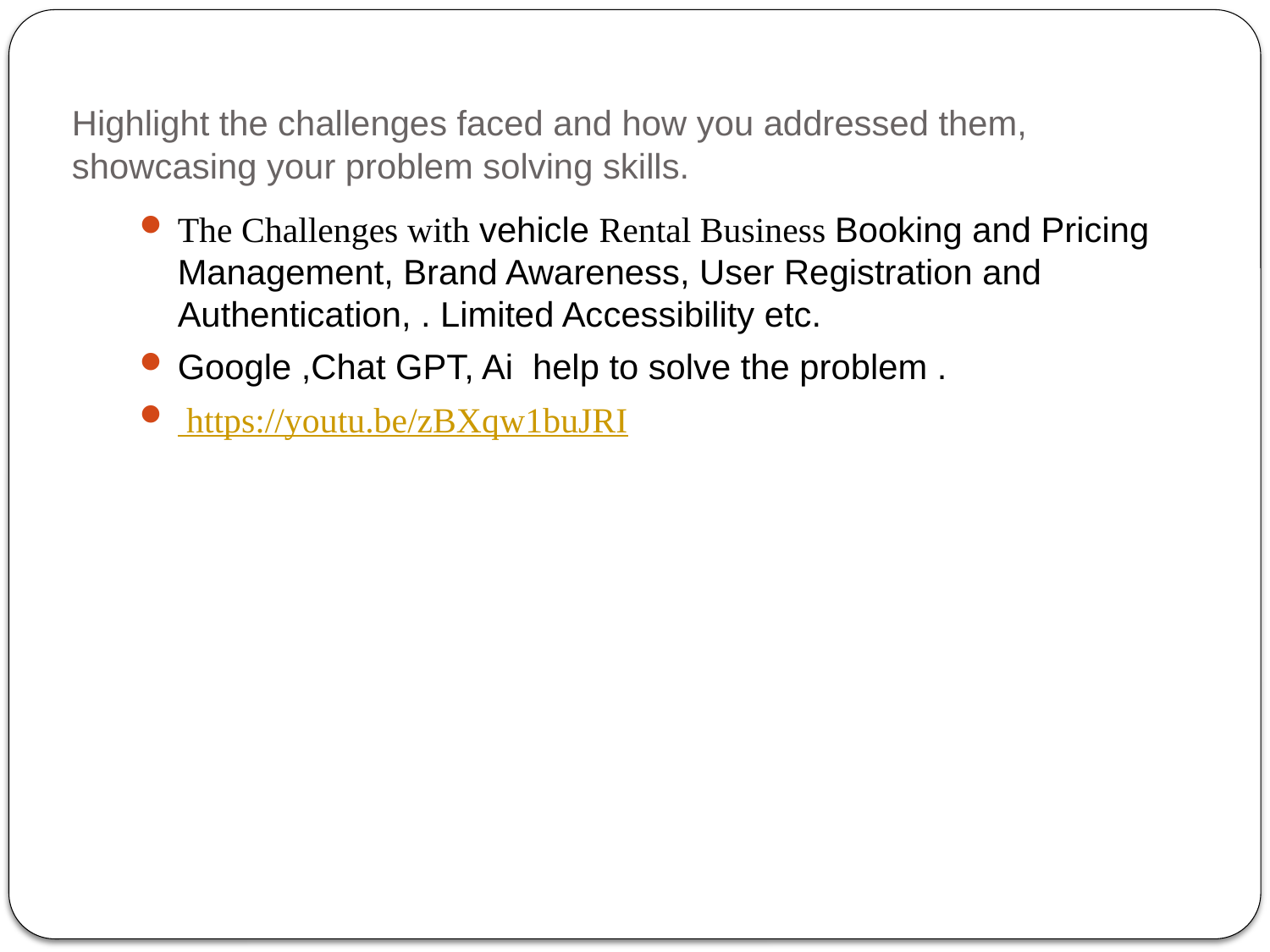

# Highlight the challenges faced and how you addressed them, showcasing your problem solving skills.
The Challenges with vehicle Rental Business Booking and Pricing Management, Brand Awareness, User Registration and Authentication, . Limited Accessibility etc.
Google ,Chat GPT, Ai  help to solve the problem .
 https://youtu.be/zBXqw1buJRI